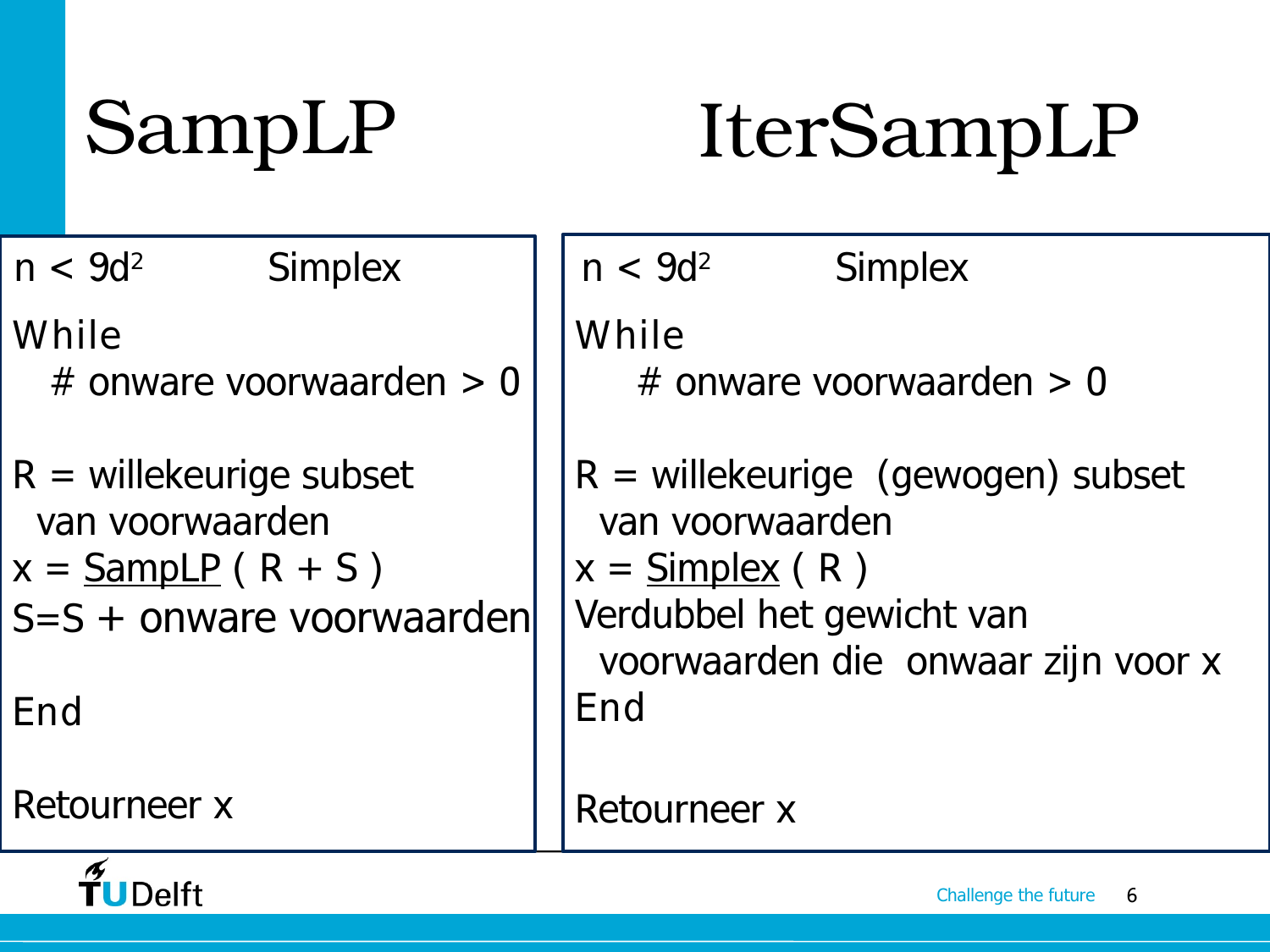

IterSampLP
# SampLP

n < 9d2	Simplex
n < 9d2	Simplex
While
   # onware voorwaarden > 0

R = willekeurige subset
  van voorwaarden
x = SampLP ( R + S )
S=S + onware voorwaarden

End

Retourneer x
While
     # onware voorwaarden > 0

R = willekeurige  (gewogen) subset
  van voorwaarden
x = Simplex ( R )
Verdubbel het gewicht van
  voorwaarden die  onwaar zijn voor x
End

Retourneer x